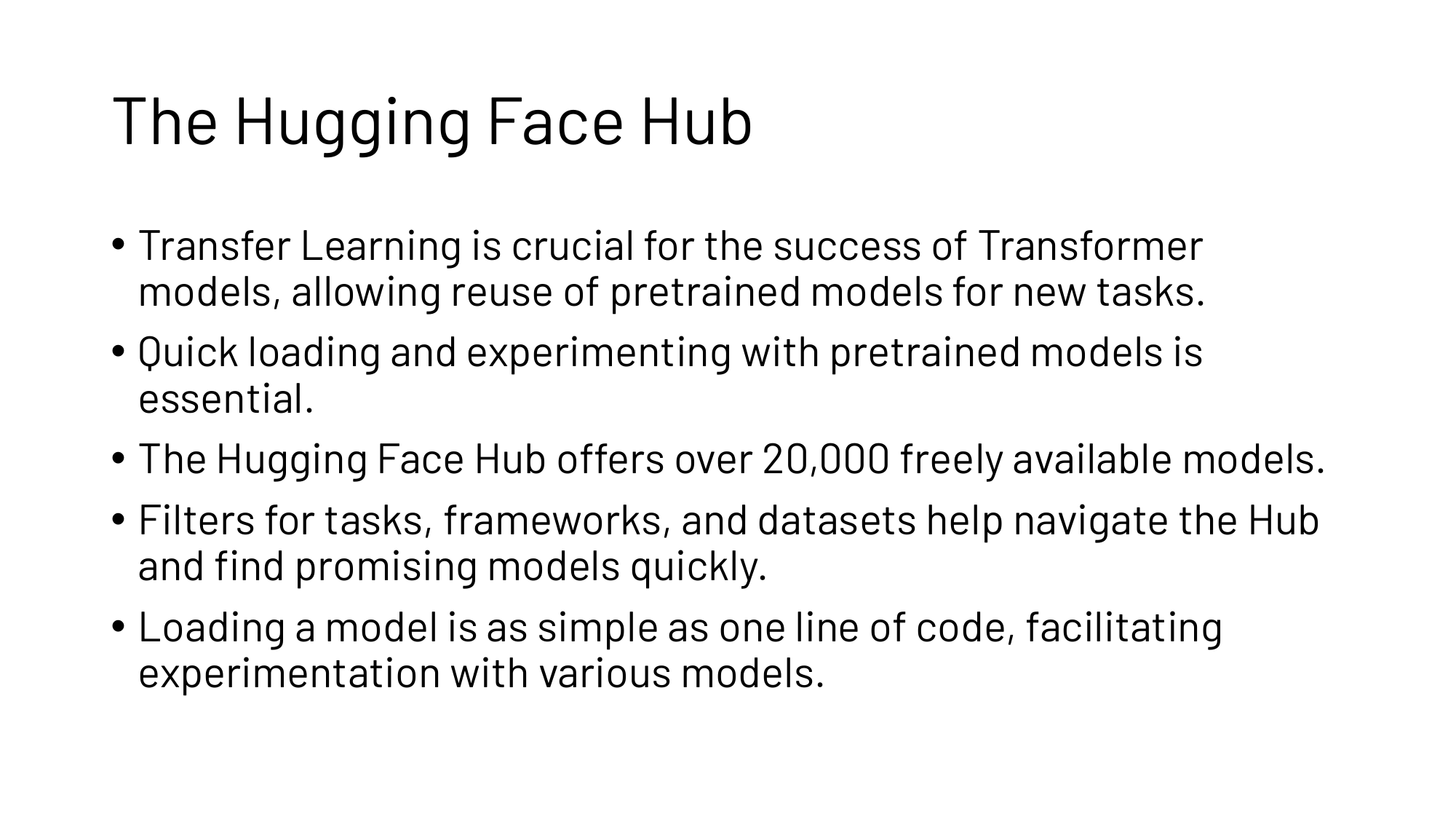

# The Hugging Face Hub
Transfer Learning is crucial for the success of Transformer models, allowing reuse of pretrained models for new tasks.
Quick loading and experimenting with pretrained models is essential.
The Hugging Face Hub offers over 20,000 freely available models.
Filters for tasks, frameworks, and datasets help navigate the Hub and find promising models quickly.
Loading a model is as simple as one line of code, facilitating experimentation with various models.